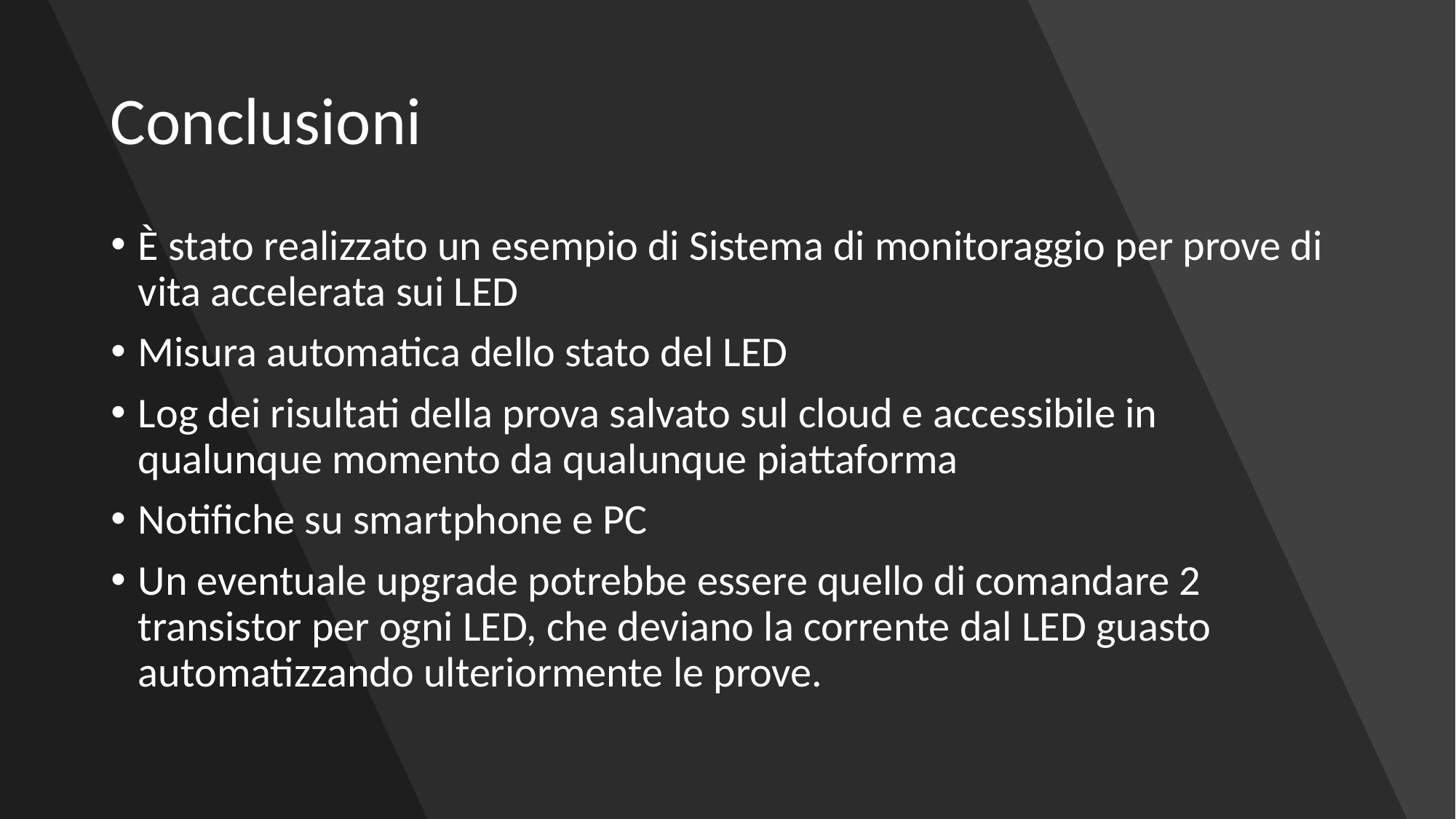

# Conclusioni
È stato realizzato un esempio di Sistema di monitoraggio per prove di vita accelerata sui LED
Misura automatica dello stato del LED
Log dei risultati della prova salvato sul cloud e accessibile in qualunque momento da qualunque piattaforma
Notifiche su smartphone e PC
Un eventuale upgrade potrebbe essere quello di comandare 2 transistor per ogni LED, che deviano la corrente dal LED guasto automatizzando ulteriormente le prove.